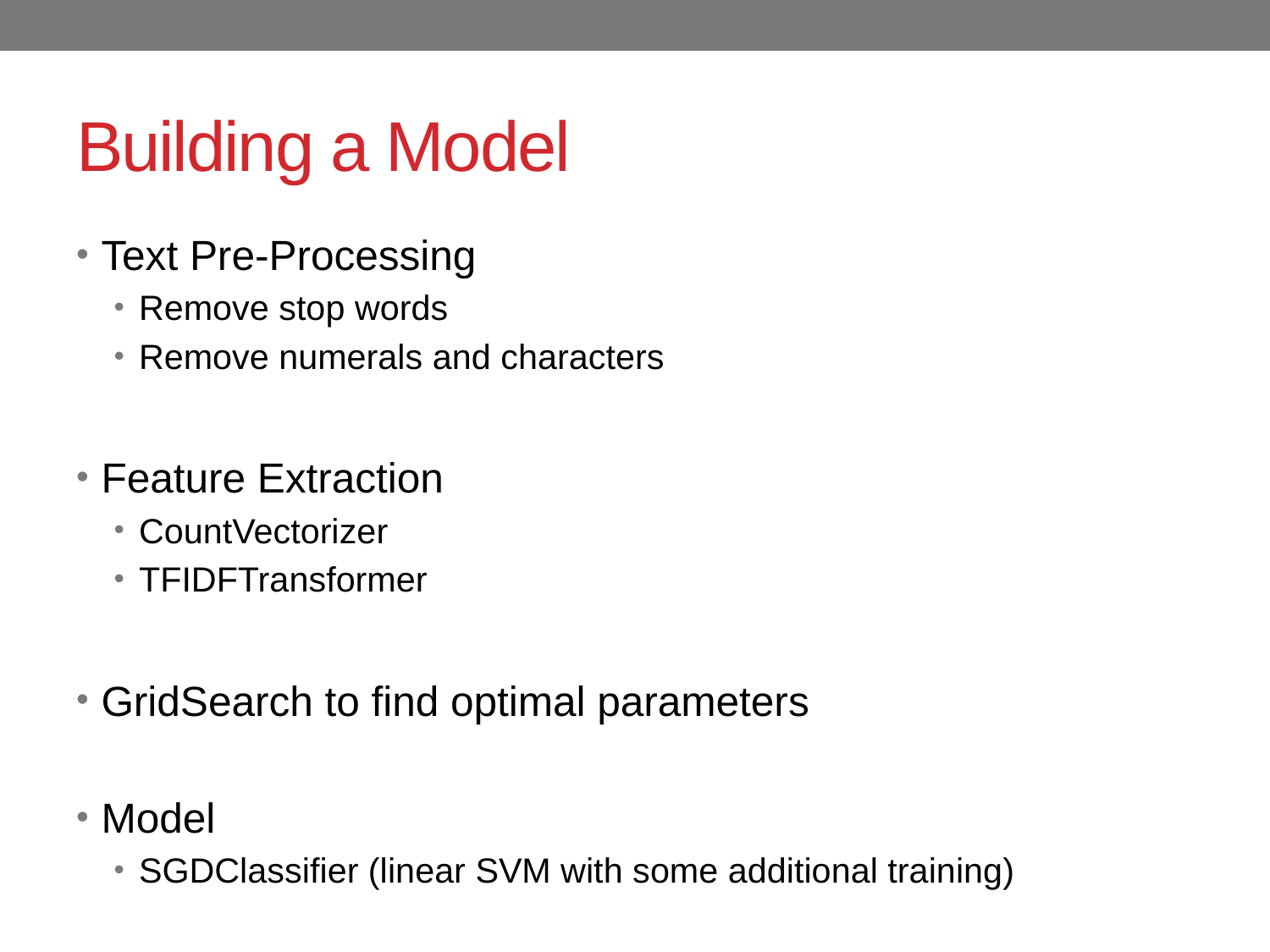

# Building a Model
Text Pre-Processing
Remove stop words
Remove numerals and characters

Feature Extraction
CountVectorizer
TFIDFTransformer

GridSearch to find optimal parameters

Model
SGDClassifier (linear SVM with some additional training)